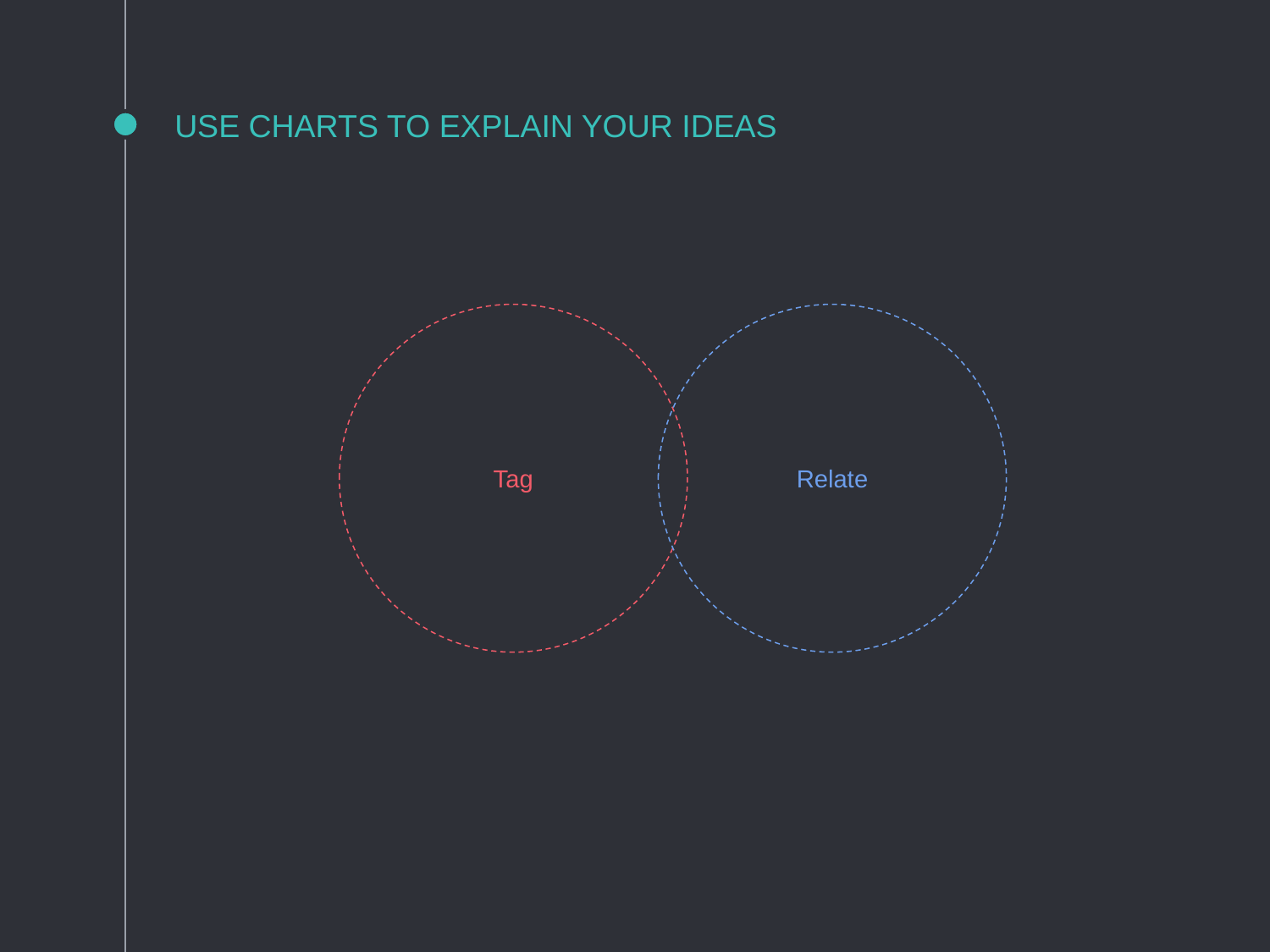

# USE CHARTS TO EXPLAIN YOUR IDEAS
Tag
Relate